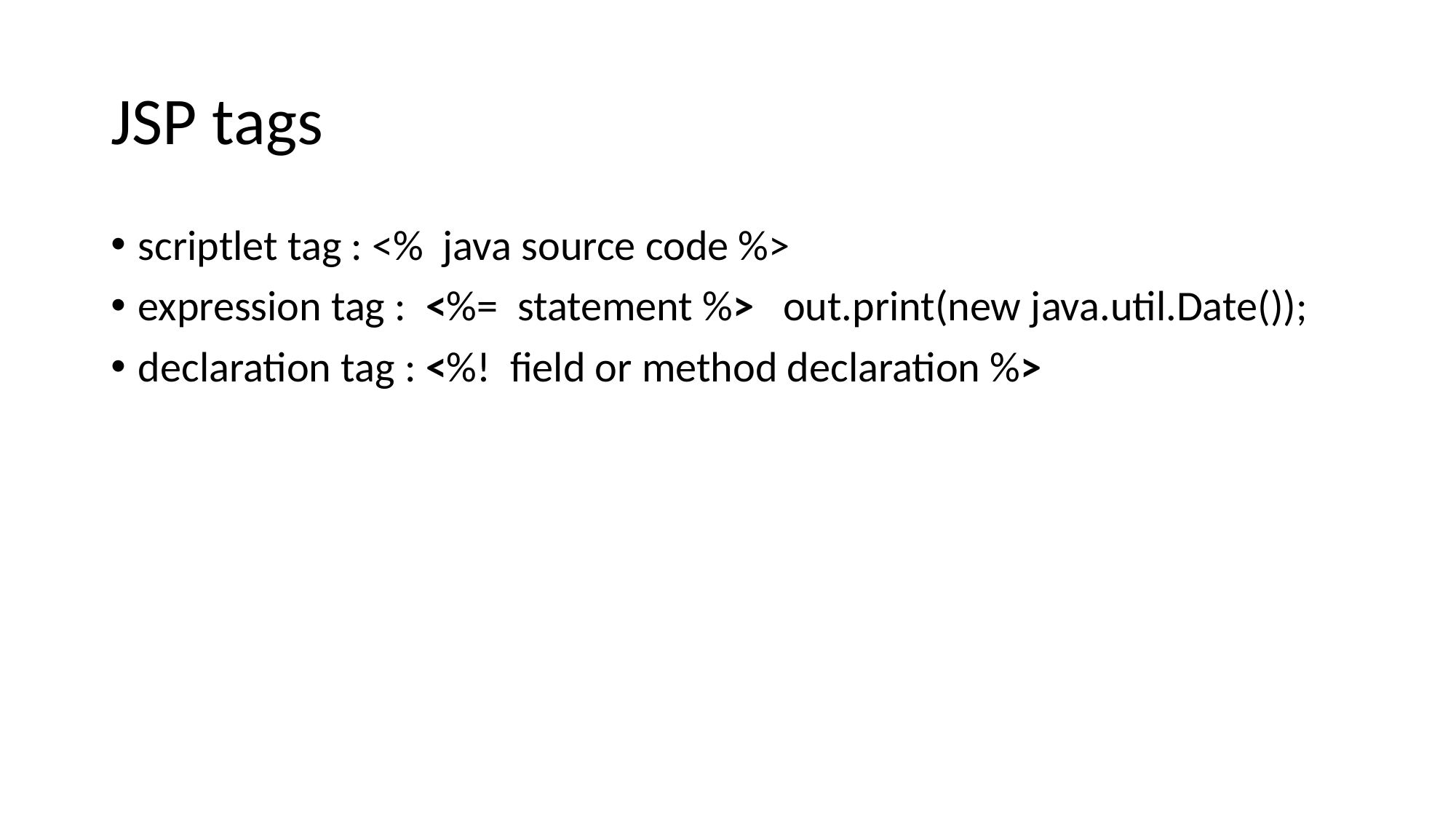

# JSP tags
scriptlet tag : <%  java source code %>
expression tag :  <%=  statement %>   out.print(new java.util.Date());
declaration tag : <%!  field or method declaration %>